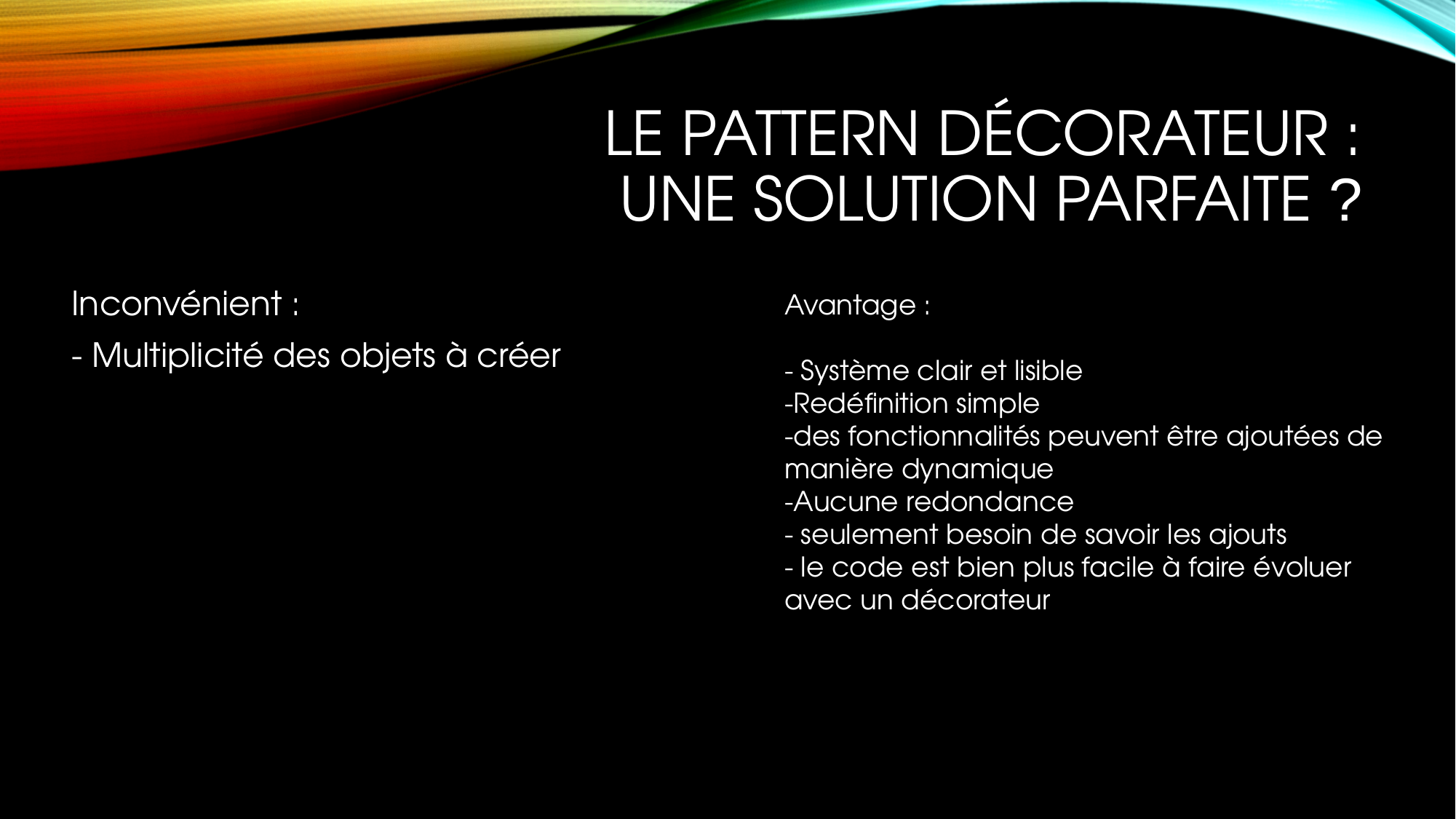

# Le pattern décorateur : une solution parfaite ?
Inconvénient :
- Multiplicité des objets à créer
Avantage :

- Système clair et lisible
-Redéfinition simple
-des fonctionnalités peuvent être ajoutées de manière dynamique
-Aucune redondance
- seulement besoin de savoir les ajouts
- le code est bien plus facile à faire évoluer avec un décorateur